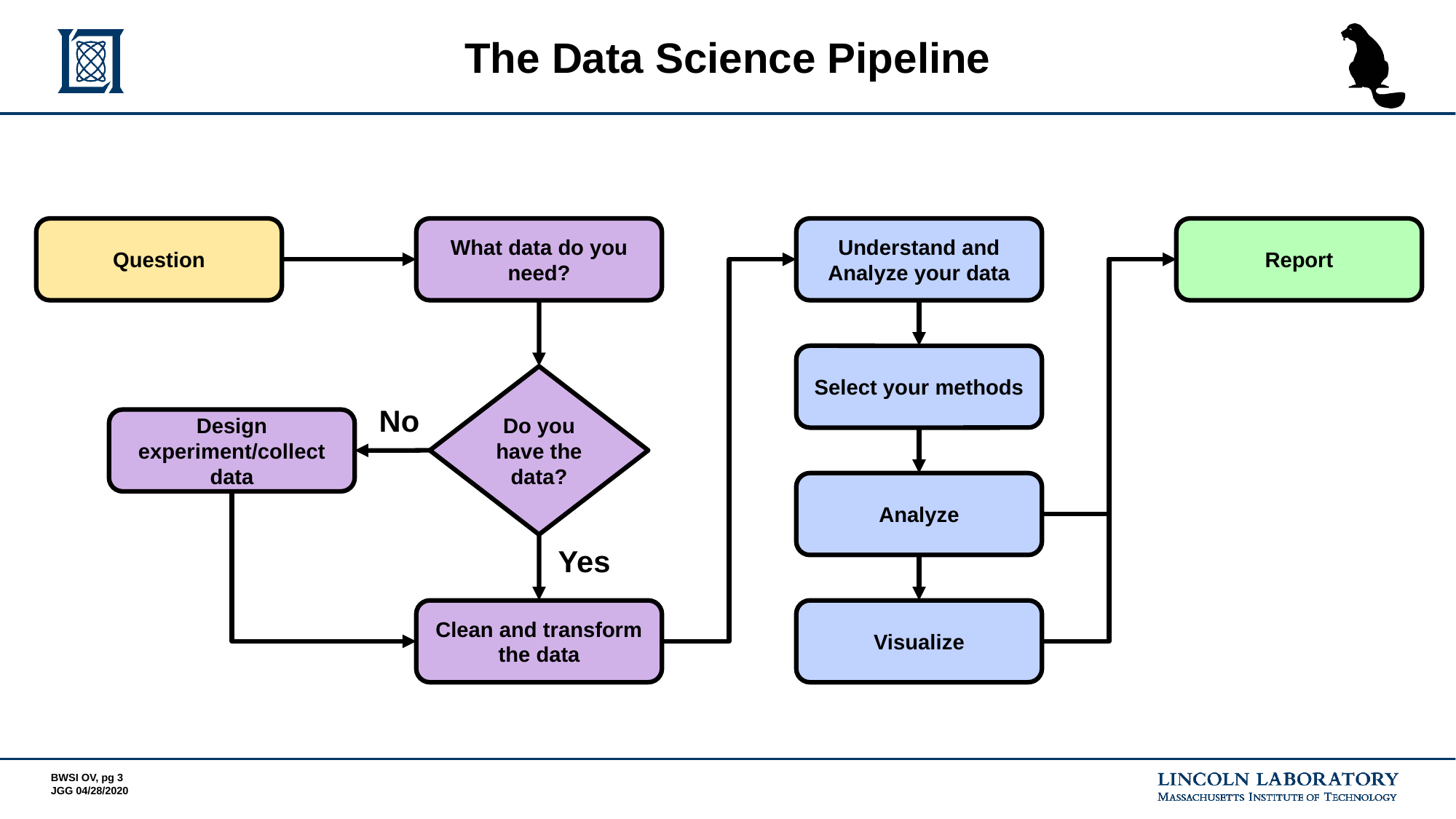

# The Data Science Pipeline
Question
What data do you need?
Do you have the data?
Clean and transform the data
Understand and Analyze your data
Select your methods
Analyze
Visualize
Report
No
Design experiment/collect data
Yes